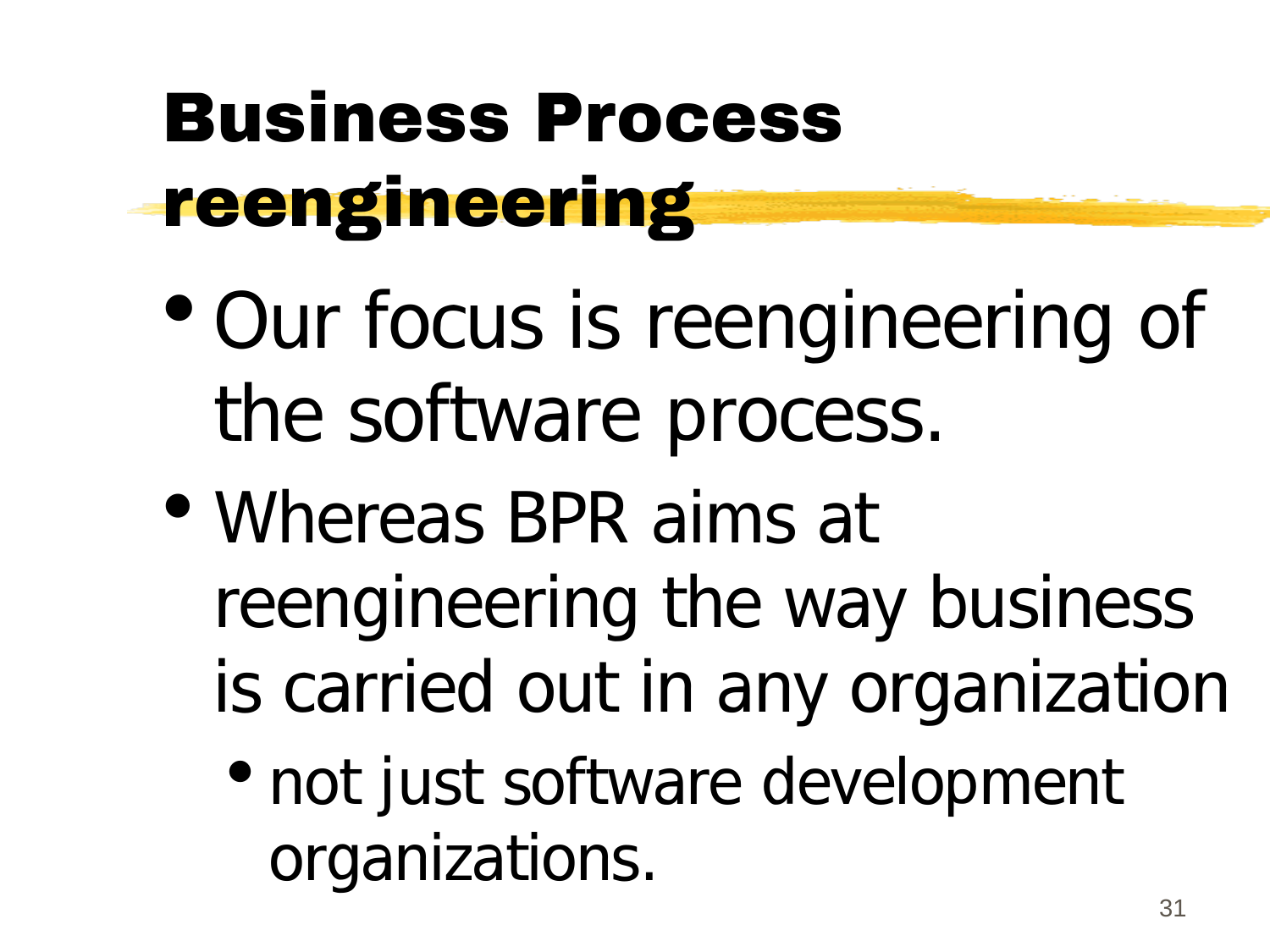

# Business Process reengineering
Our focus is reengineering of the software process.
Whereas BPR aims at reengineering the way business is carried out in any organization
not just software development organizations.
31